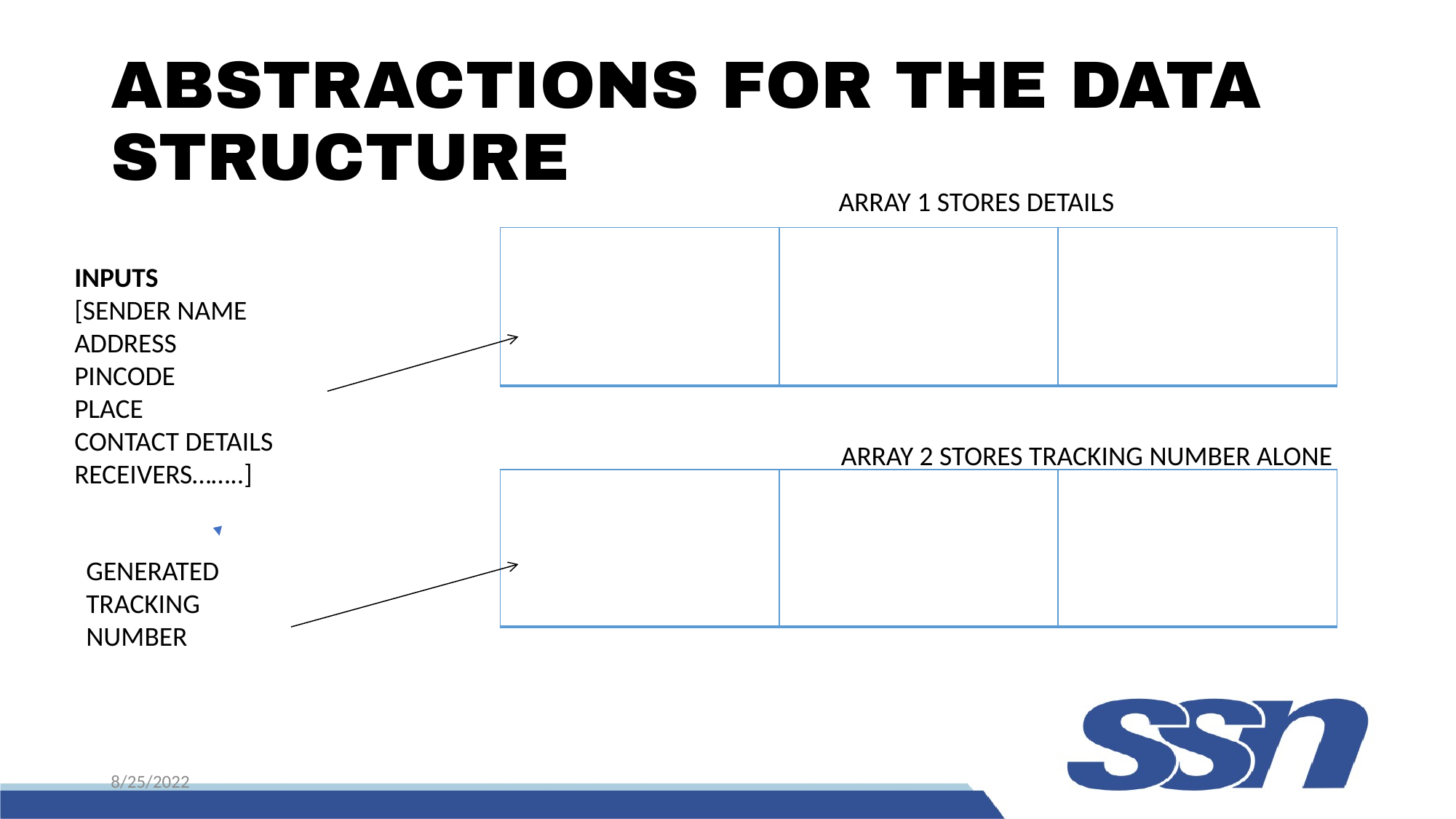

# ABSTRACTIONS FOR THE DATA STRUCTURE
| ARRAY 1 STORES DETAILS |
| --- |
|  |  |  |
| --- | --- | --- |
INPUTS
[SENDER NAME
ADDRESS
PINCODE
PLACE
CONTACT DETAILS
RECEIVERS……..]

ARRAY 2 STORES TRACKING NUMBER ALONE
|  |  |  |
| --- | --- | --- |
GENERATED TRACKING NUMBER
8/25/2022